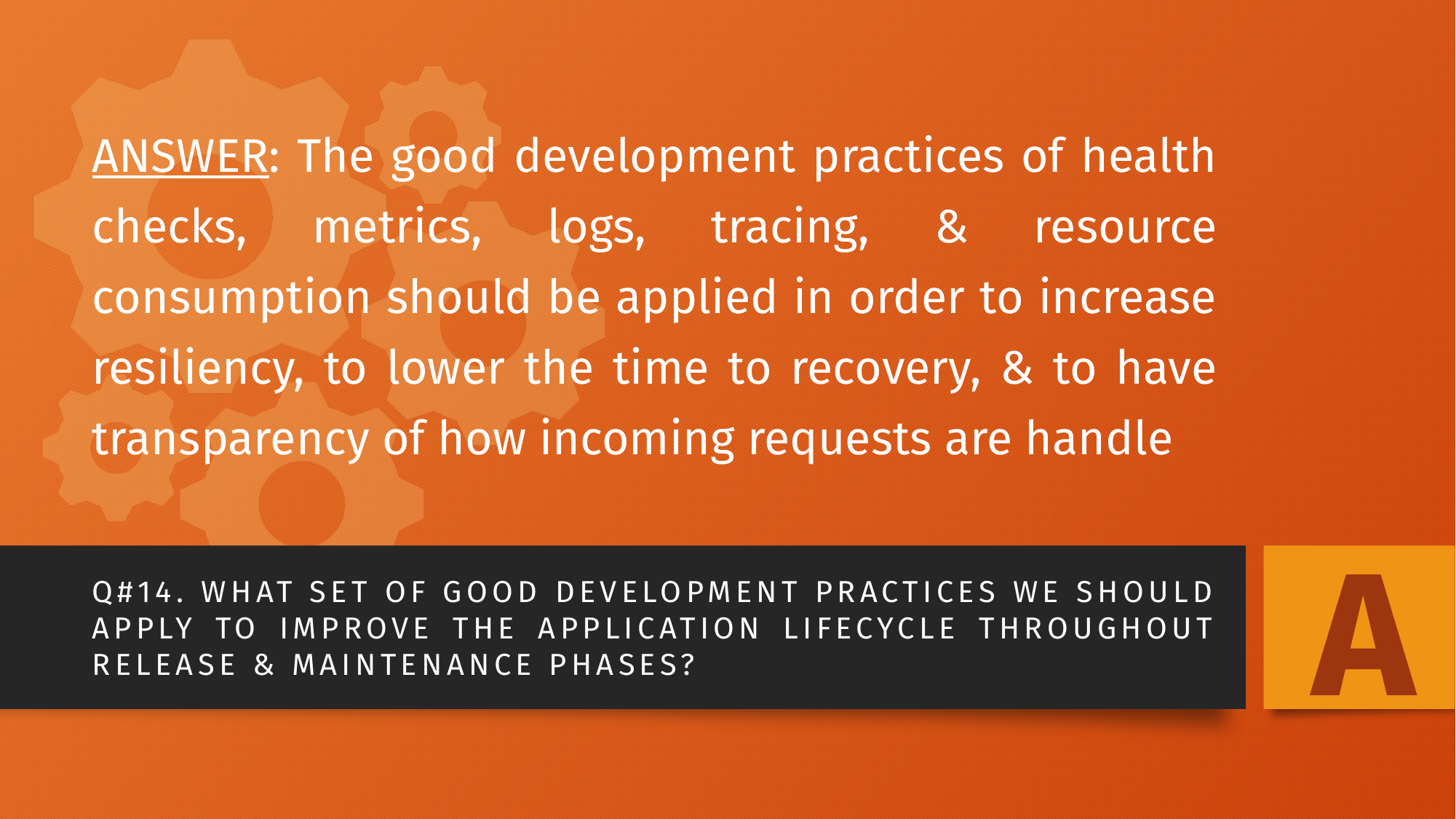

# ANSWER: The good development practices of health checks, metrics, logs, tracing, & resource consumption should be applied in order to increase resiliency, to lower the time to recovery, & to have transparency of how incoming requests are handle
A
Q#14. What set of good development practices we should apply to improve the application lifecycle throughout release & maintenance phases?